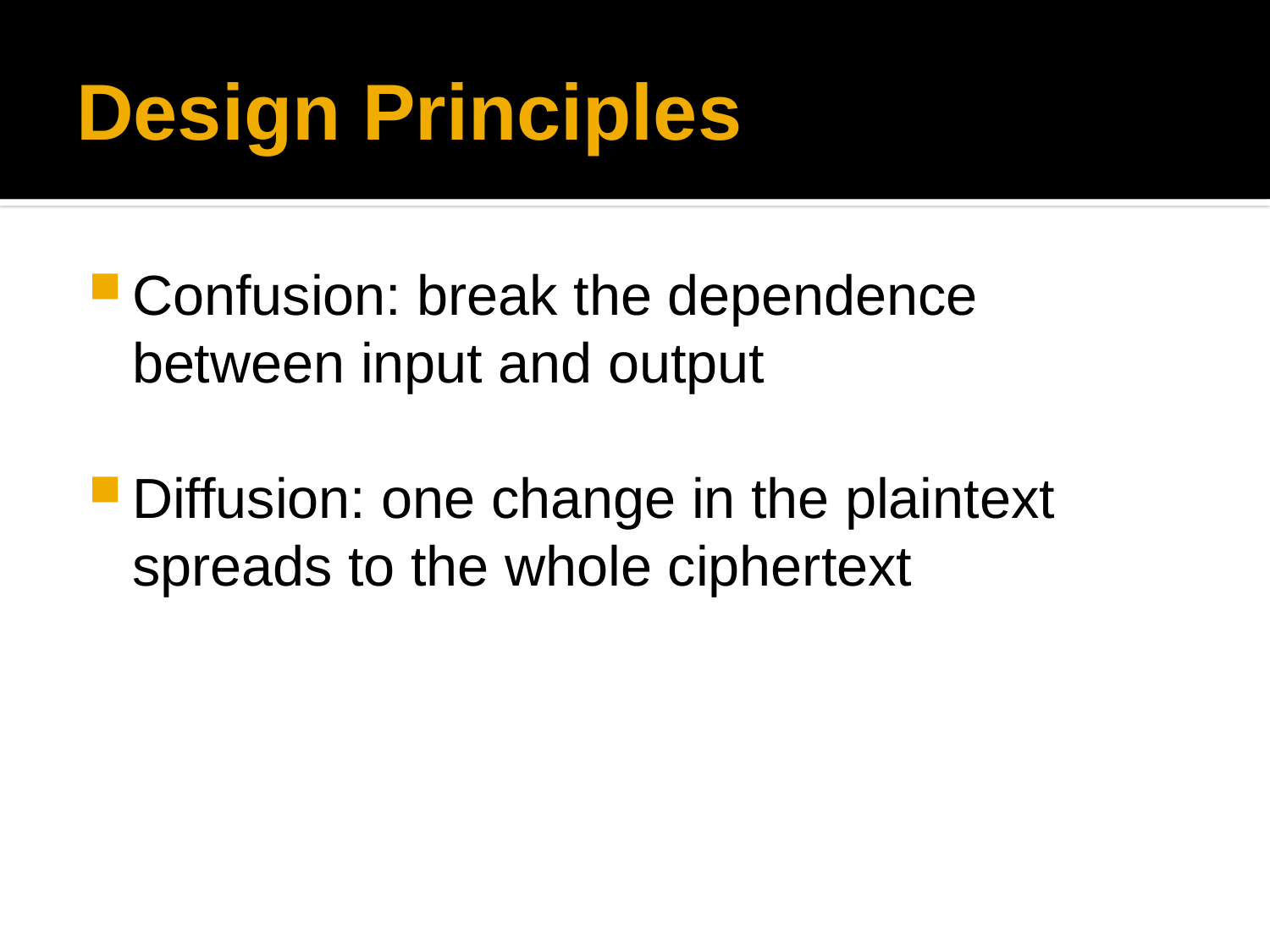

# Design Principles
Confusion: break the dependence between input and output

Diffusion: one change in the plaintext spreads to the whole ciphertext